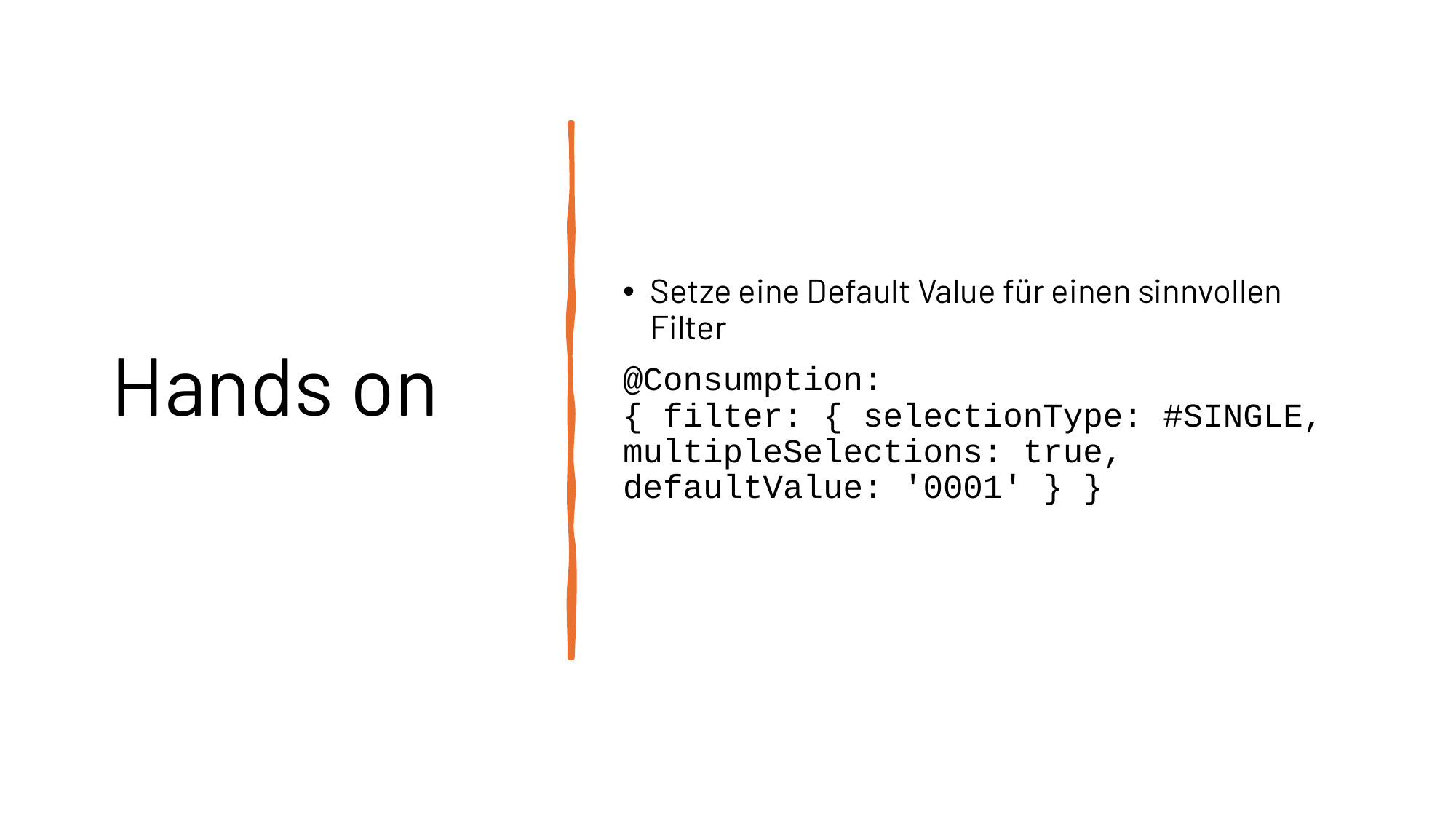

# Hands on
Setze eine Default Value für einen sinnvollen Filter
@Consumption: { filter: { selectionType: #SINGLE, multipleSelections: true, defaultValue: '0001' } }